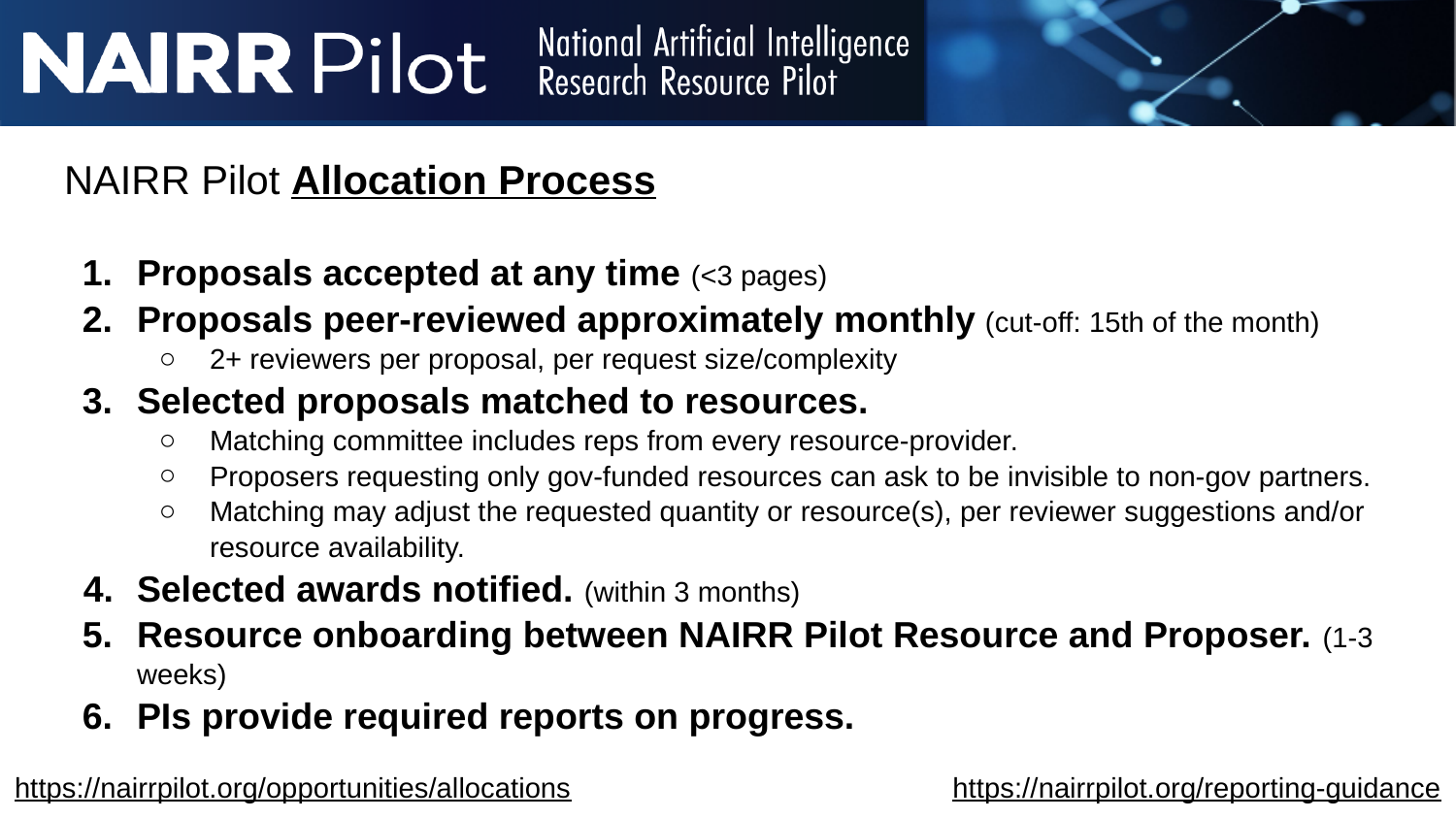

# NAIRR Pilot Allocation Process
Proposals accepted at any time (<3 pages)
Proposals peer-reviewed approximately monthly (cut-off: 15th of the month)
2+ reviewers per proposal, per request size/complexity
Selected proposals matched to resources.
Matching committee includes reps from every resource-provider.
Proposers requesting only gov-funded resources can ask to be invisible to non-gov partners.
Matching may adjust the requested quantity or resource(s), per reviewer suggestions and/or resource availability.
Selected awards notified. (within 3 months)
Resource onboarding between NAIRR Pilot Resource and Proposer. (1-3 weeks)
PIs provide required reports on progress.
https://nairrpilot.org/opportunities/allocations
https://nairrpilot.org/reporting-guidance